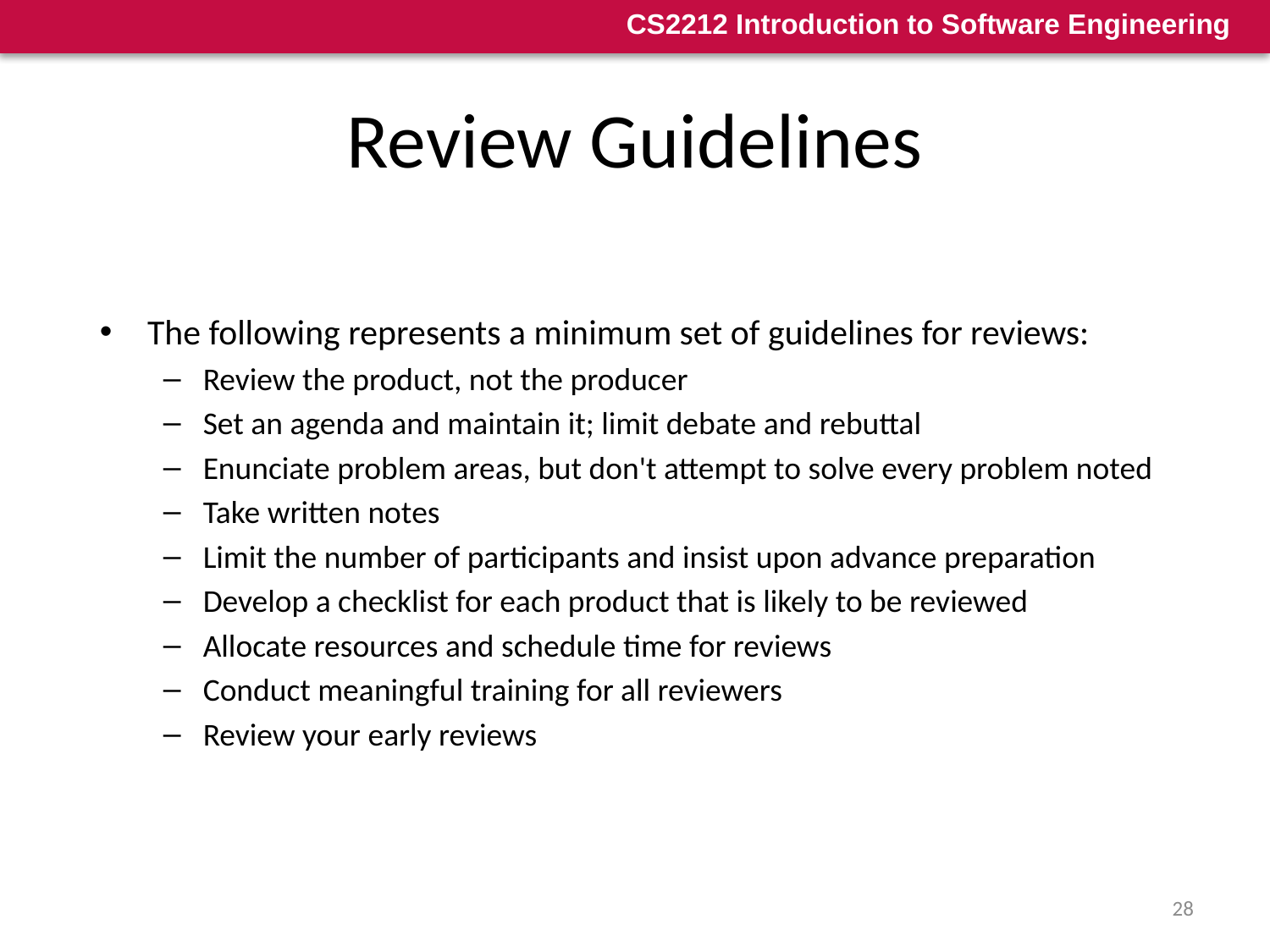

# Review Guidelines
The following represents a minimum set of guidelines for reviews:
Review the product, not the producer
Set an agenda and maintain it; limit debate and rebuttal
Enunciate problem areas, but don't attempt to solve every problem noted
Take written notes
Limit the number of participants and insist upon advance preparation
Develop a checklist for each product that is likely to be reviewed
Allocate resources and schedule time for reviews
Conduct meaningful training for all reviewers
Review your early reviews
28